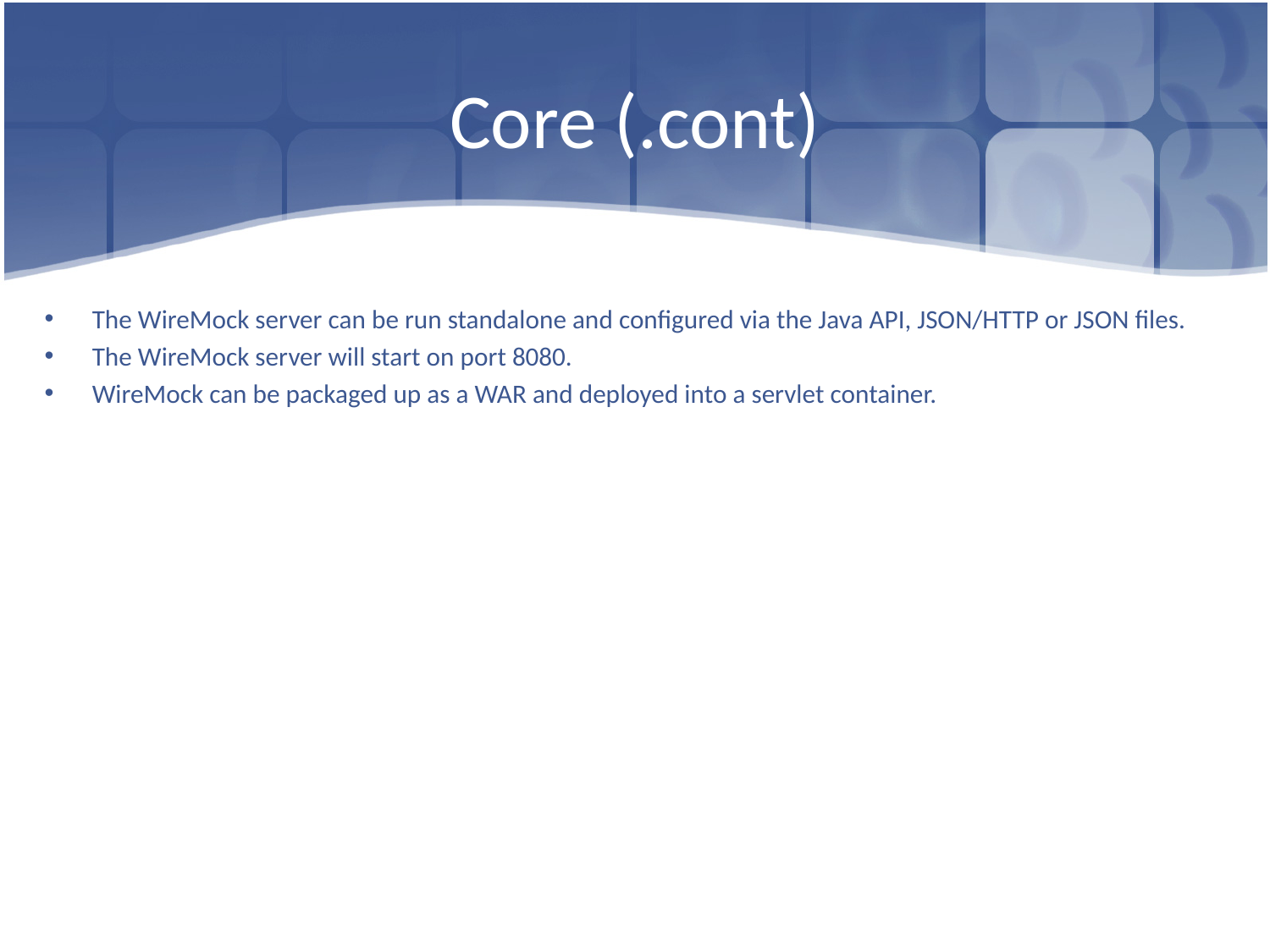

# Core (.cont)
The WireMock server can be run standalone and configured via the Java API, JSON/HTTP or JSON files.
The WireMock server will start on port 8080.
WireMock can be packaged up as a WAR and deployed into a servlet container.